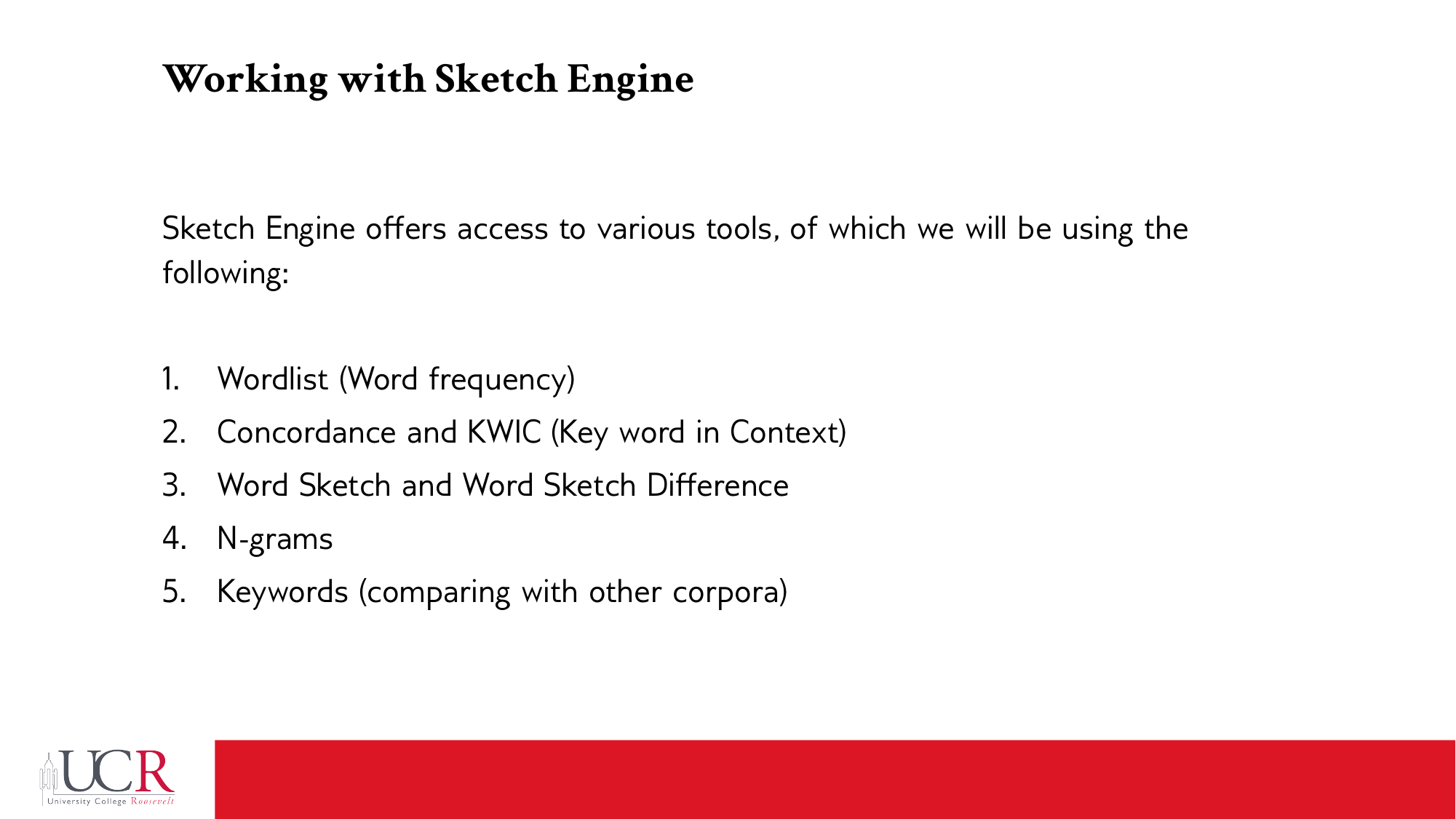

# Working with Sketch Engine
Sketch Engine offers access to various tools, of which we will be using the following:

Wordlist (Word frequency)
Concordance and KWIC (Key word in Context)
Word Sketch and Word Sketch Difference
N-grams
Keywords (comparing with other corpora)